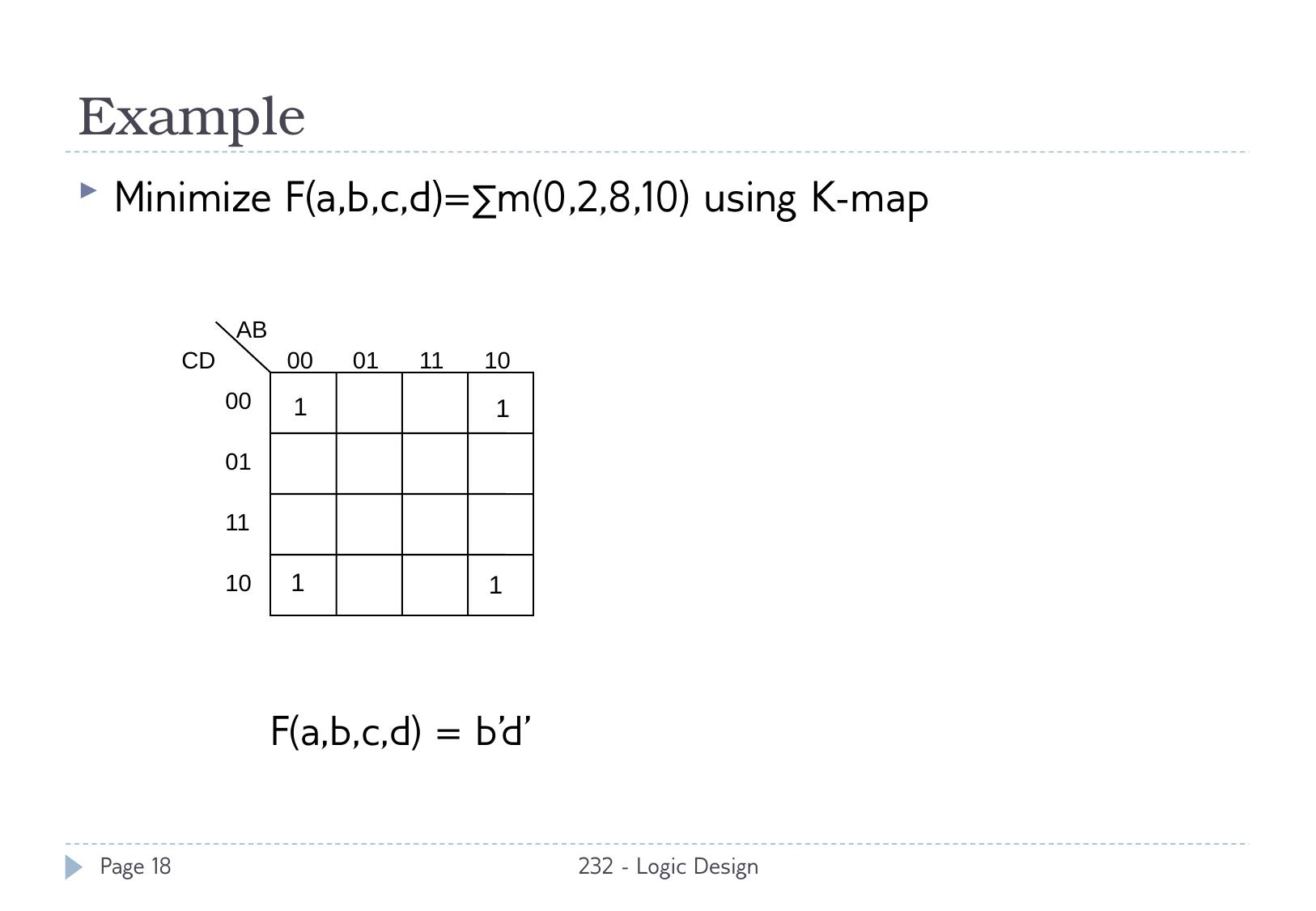

# Example
Minimize F(a,b,c,d)=∑m(0,2,8,10) using K-map
AB

CD
00
01
11
10

00

01

11

10
1
1
1
1
F(a,b,c,d) = b’d’
Page 18
232 - Logic Design